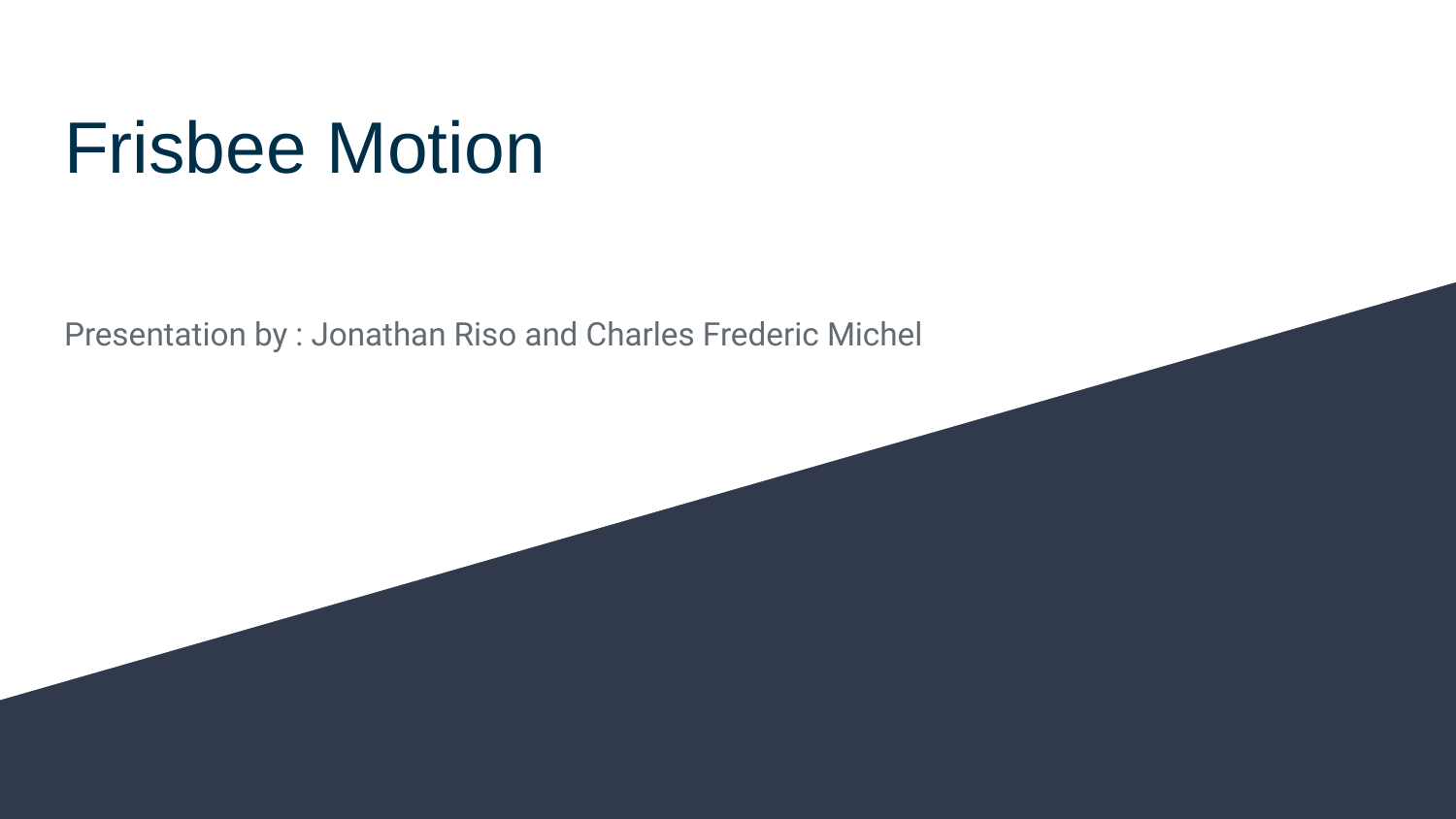

# Frisbee Motion
Presentation by : Jonathan Riso and Charles Frederic Michel